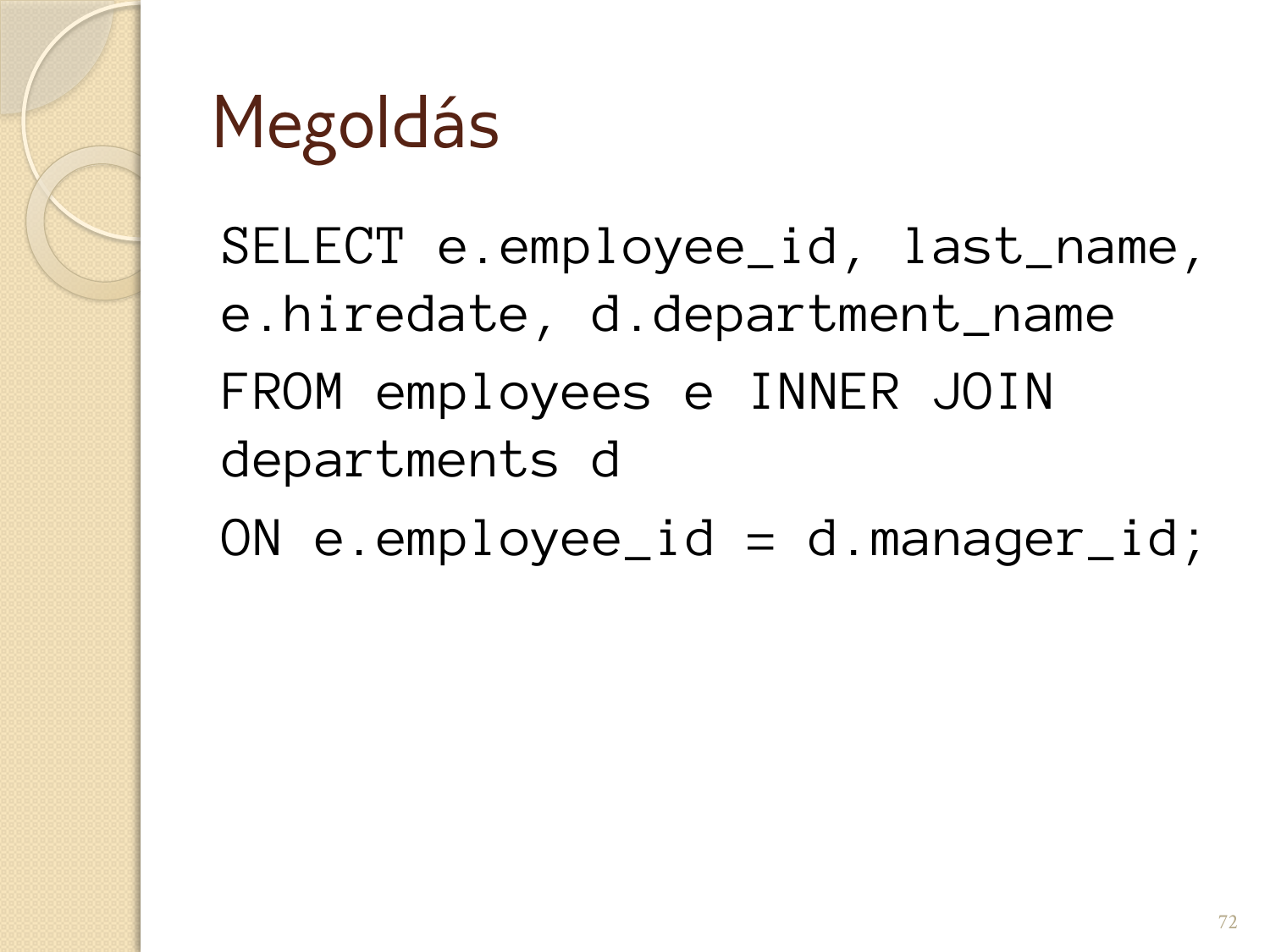

# Megoldás
SELECT e.employee_id, last_name, e.hiredate, d.department_name
FROM employees e INNER JOIN departments d
ON e.employee_id = d.manager_id;
72